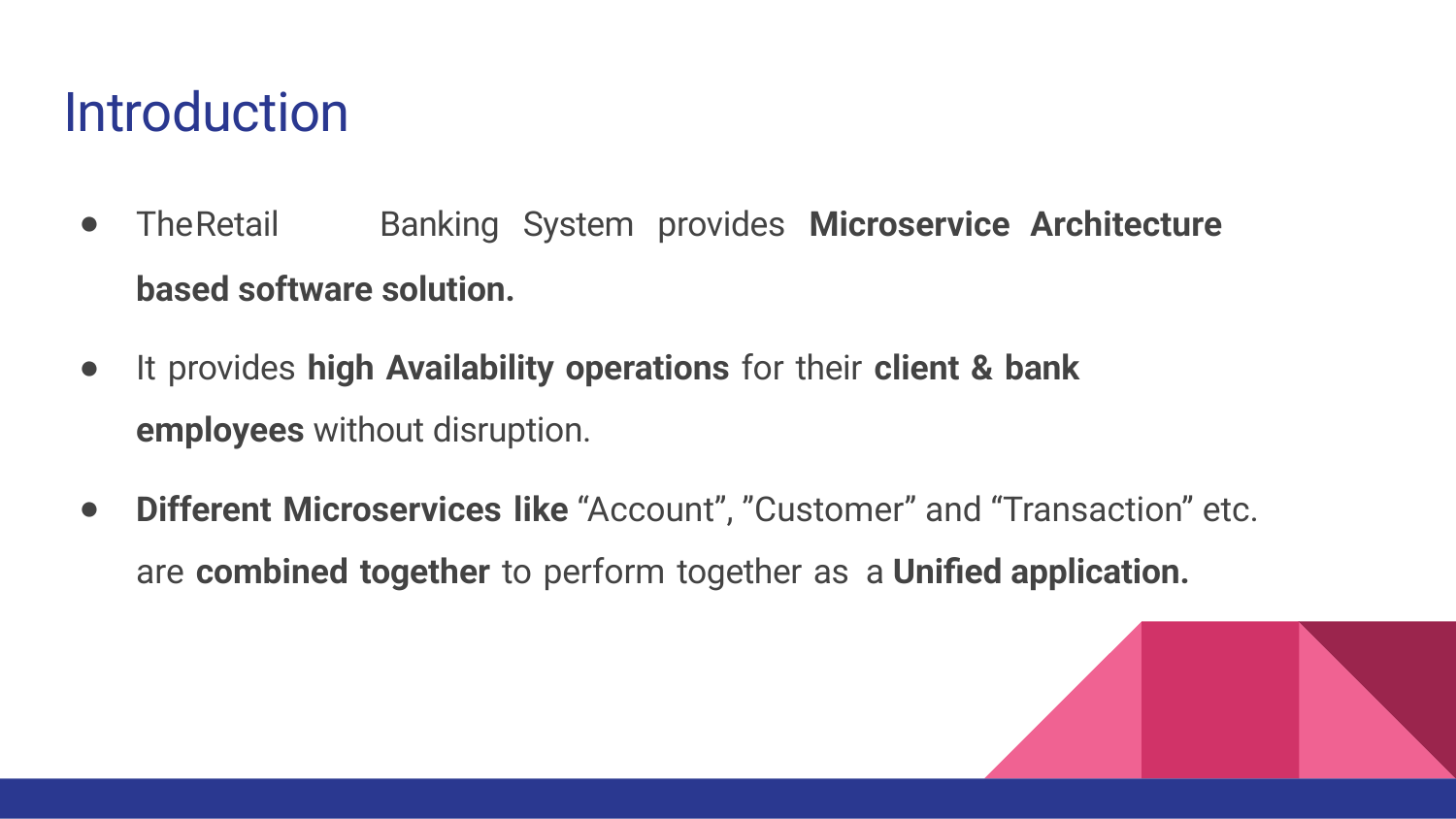

# Introduction
The	Retail	Banking	System	provides	Microservice	Architecture
based software solution.

It provides high Availability operations for their client & bank  employees without disruption.

Different Microservices like “Account”, ”Customer” and “Transaction” etc. are combined together to perform together as  a Uniﬁed application.